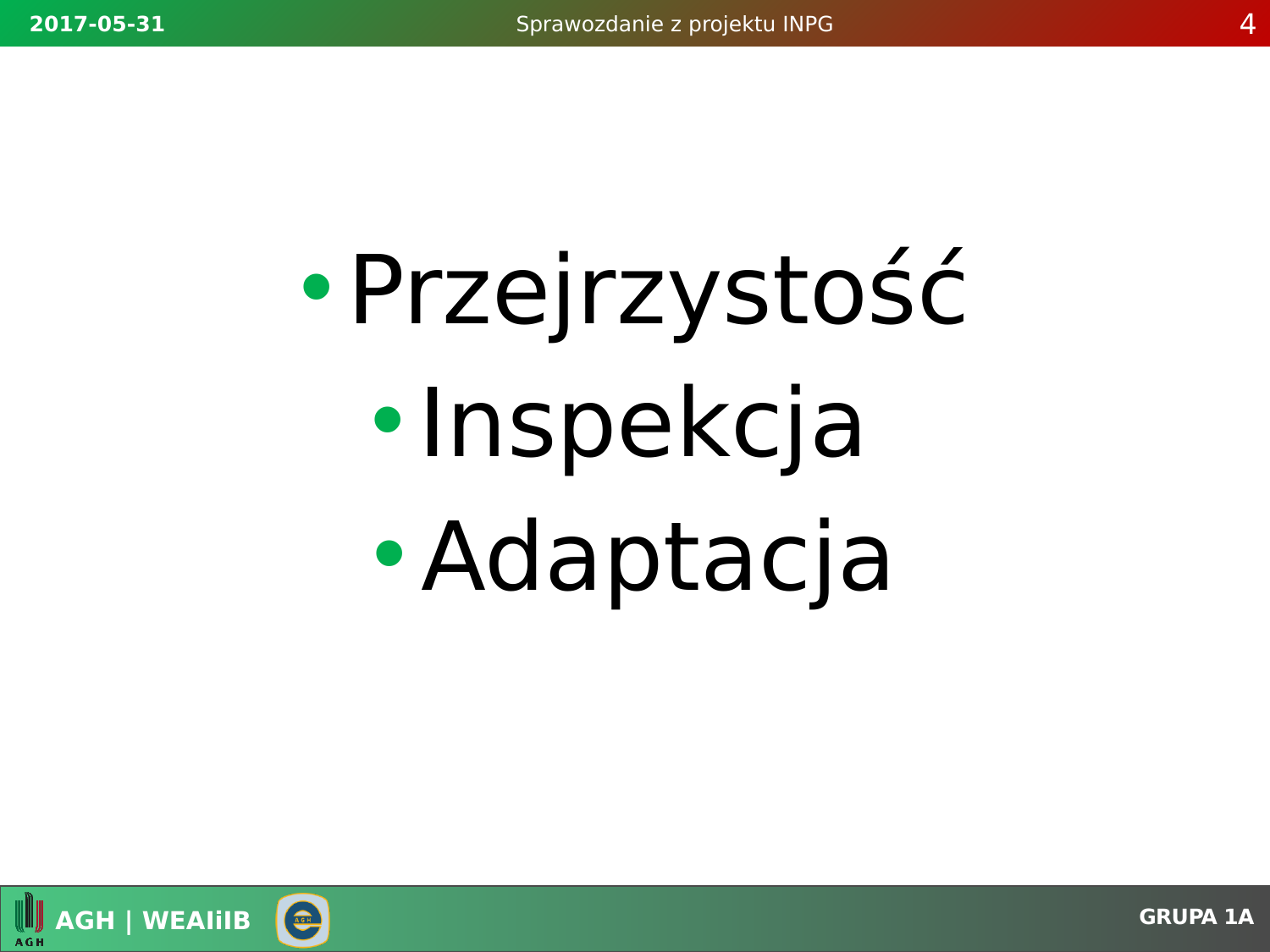

2017-05-31
Sprawozdanie z projektu INPG
4
#
Przejrzystość
Inspekcja
Adaptacja